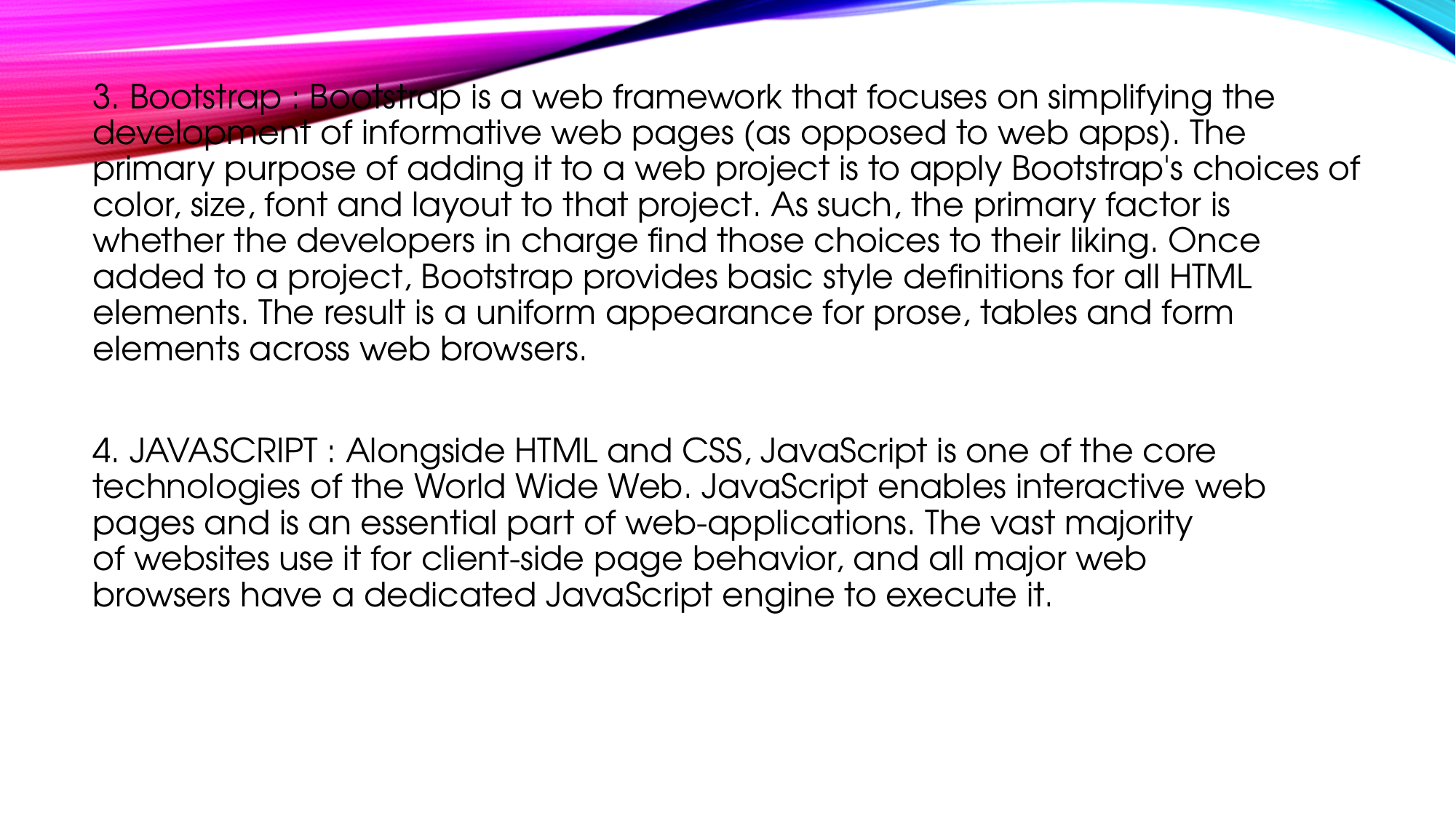

3. Bootstrap : Bootstrap is a web framework that focuses on simplifying the development of informative web pages (as opposed to web apps). The primary purpose of adding it to a web project is to apply Bootstrap's choices of color, size, font and layout to that project. As such, the primary factor is whether the developers in charge find those choices to their liking. Once added to a project, Bootstrap provides basic style definitions for all HTML elements. The result is a uniform appearance for prose, tables and form elements across web browsers.

4. JAVASCRIPT : Alongside HTML and CSS, JavaScript is one of the core technologies of the World Wide Web. JavaScript enables interactive web pages and is an essential part of web-applications. The vast majority of websites use it for client-side page behavior, and all major web browsers have a dedicated JavaScript engine to execute it.